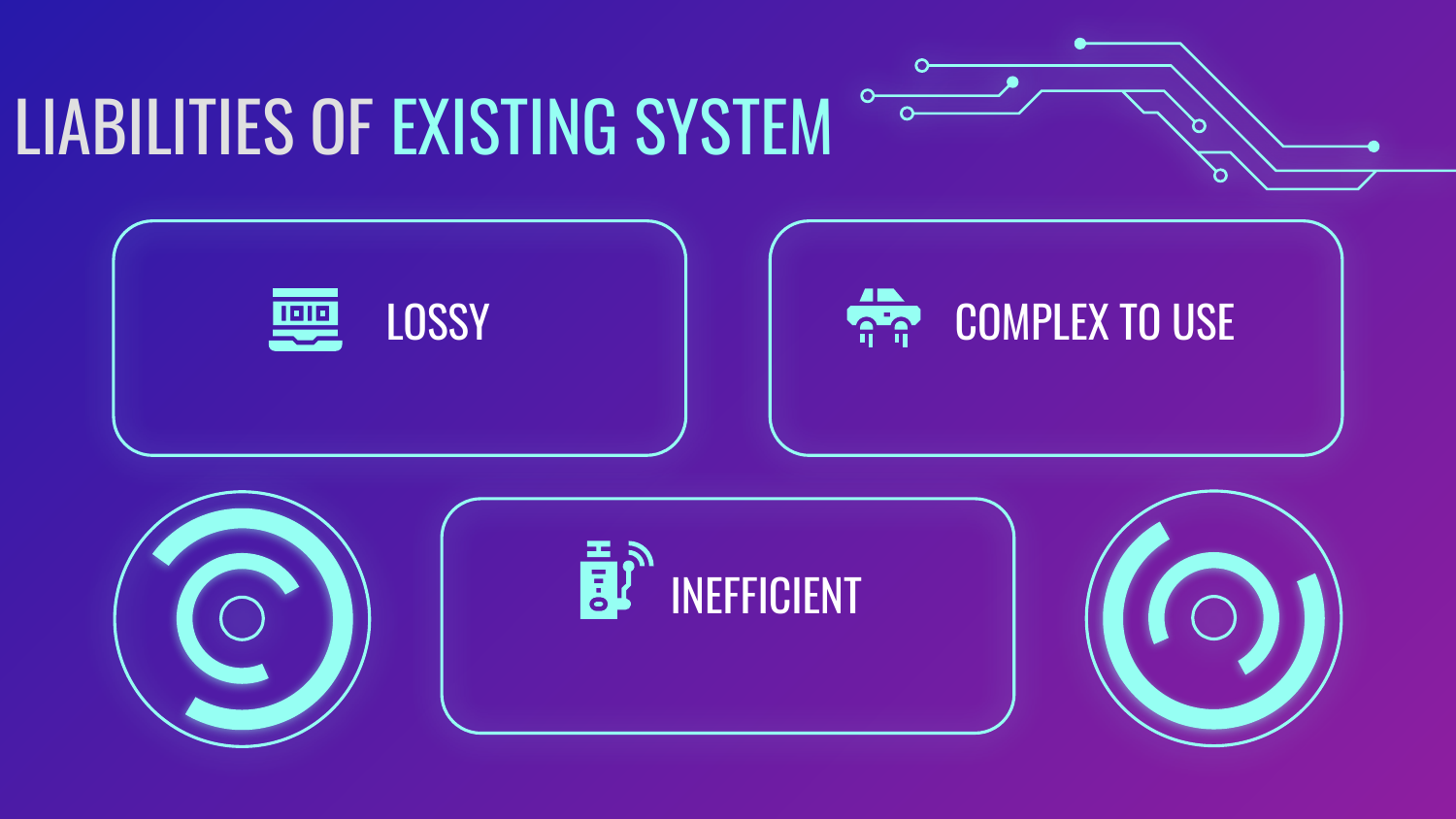

LIABILITIES OF EXISTING SYSTEM

# LOSSY
COMPLEX TO USE

INEFFICIENT